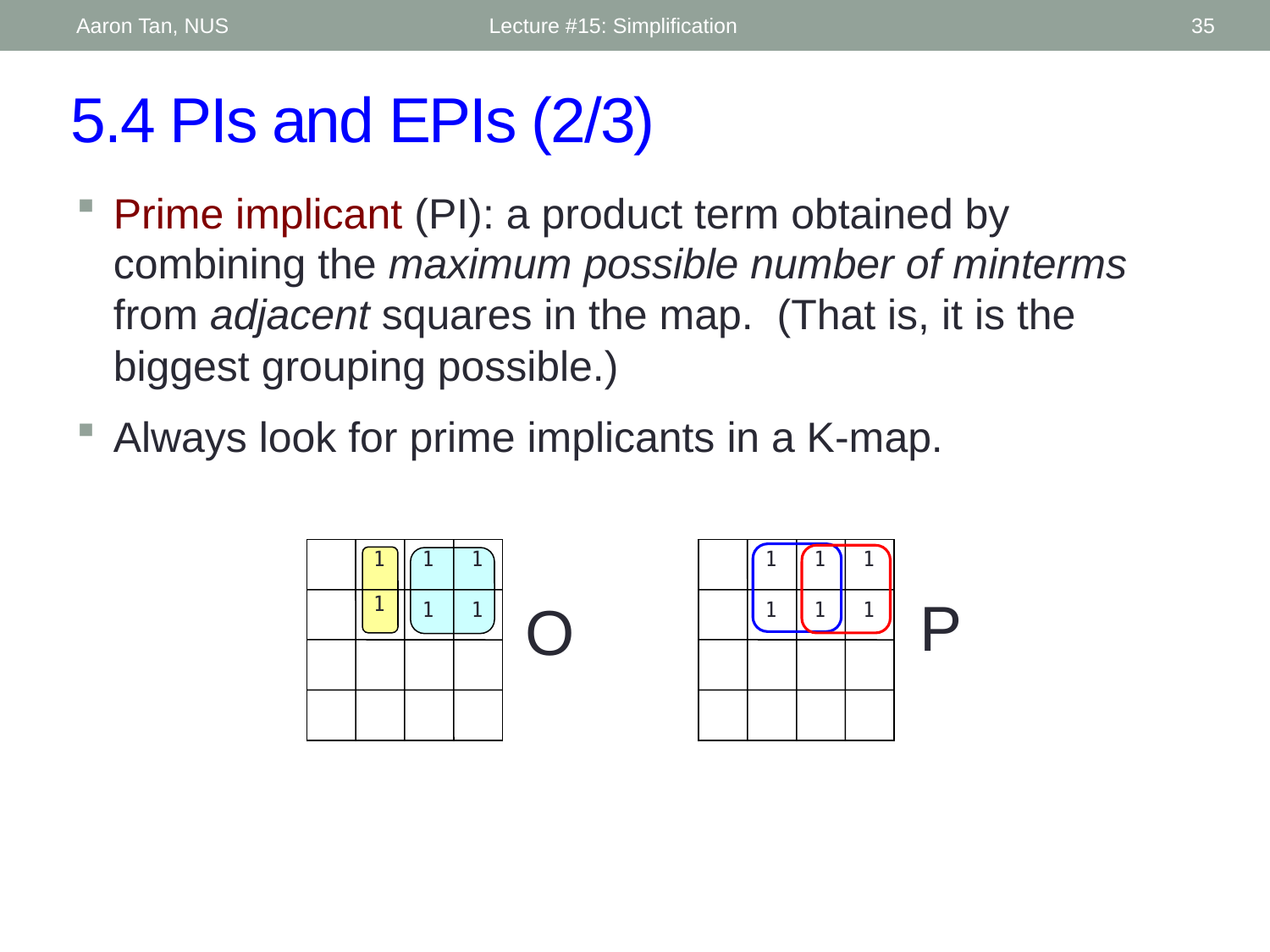

Aaron Tan, NUS
Lecture #15: Simplification
35
# 5.4 PIs and EPIs (2/3)
Prime implicant (PI): a product term obtained by combining the maximum possible number of minterms from adjacent squares in the map.  (That is, it is the biggest grouping possible.)
Always look for prime implicants in a K-map.

1

1

1

1
O

1
1

1

1

1

P

1
1
1